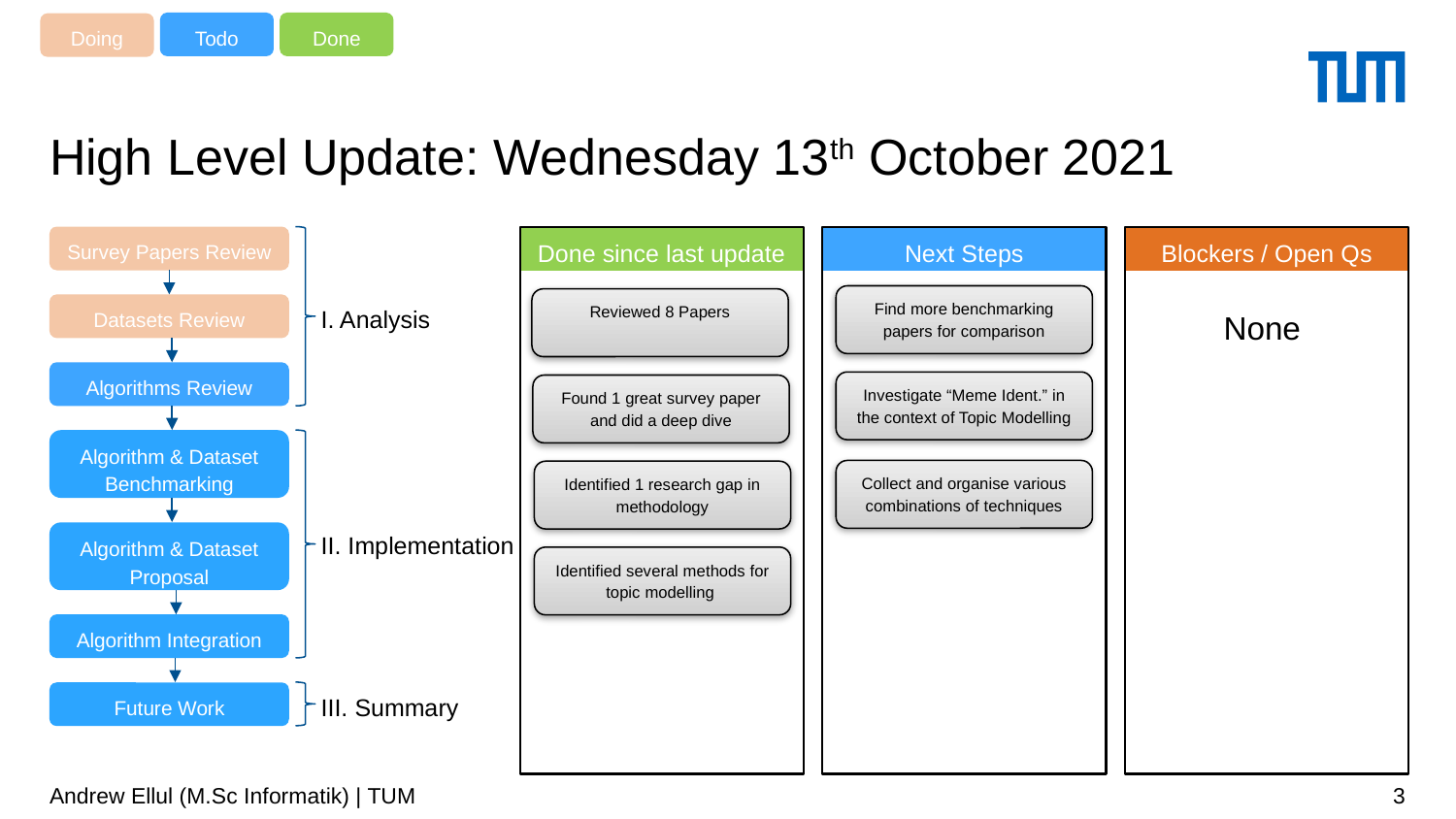

Todo
Done
Doing
# High Level Update: Wednesday 13th October 2021
Survey Papers Review

Done since last update

Next Steps

Blockers / Open Qs

Find more benchmarking papers for comparison
Reviewed 8 Papers
Datasets Review
I. Analysis
None
Algorithms Review
Investigate “Meme Ident.” in the context of Topic Modelling
Found 1 great survey paper and did a deep dive
Algorithm & Dataset Benchmarking

Collect and organise various combinations of techniques
Identified 1 research gap in methodology
Algorithm & Dataset Proposal
II. Implementation
Identified several methods for topic modelling
Algorithm Integration

Future Work
III. Summary
Andrew Ellul (M.Sc Informatik) | TUM
3